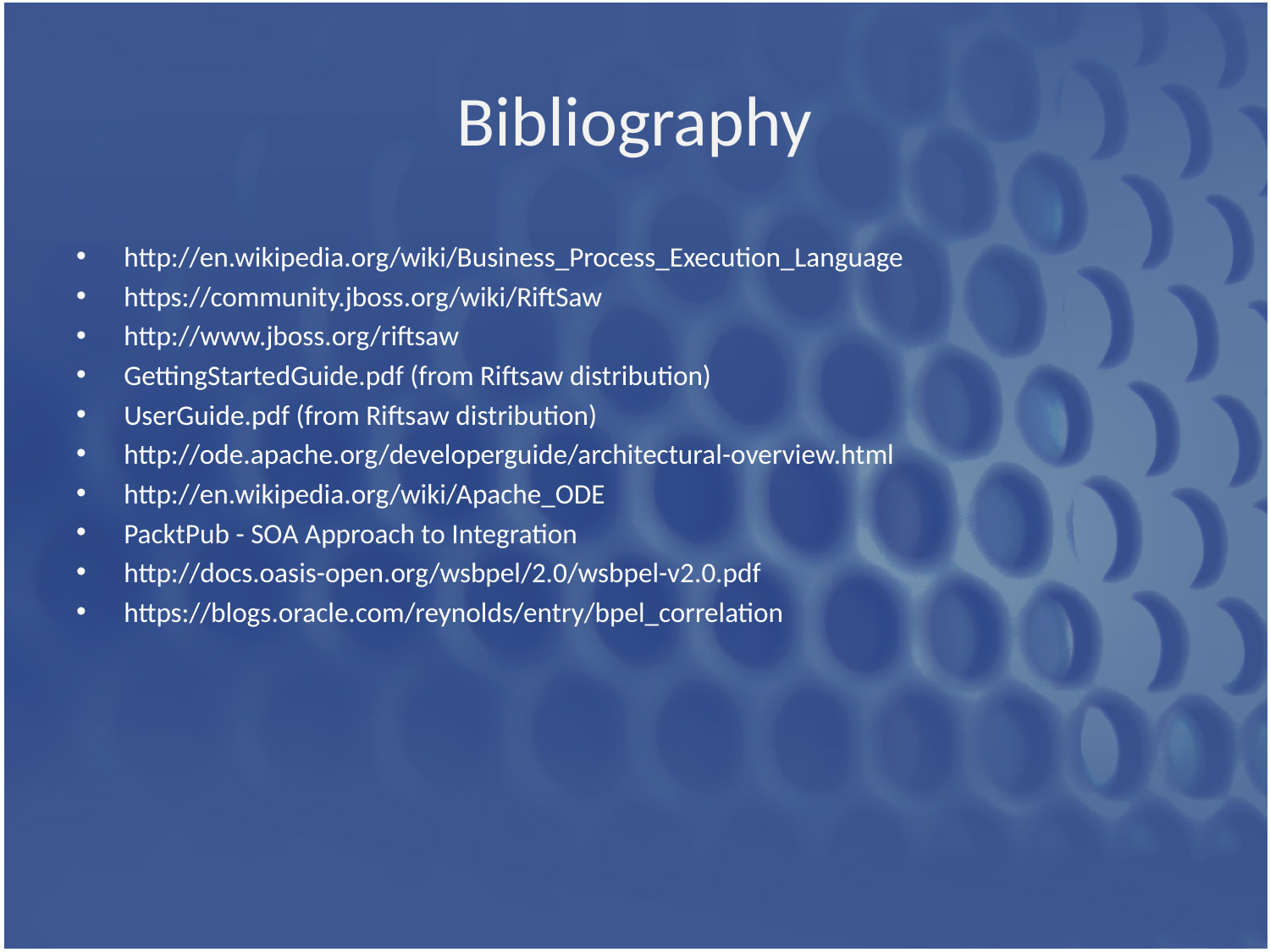

# Bibliography
http://en.wikipedia.org/wiki/Business_Process_Execution_Language
https://community.jboss.org/wiki/RiftSaw
http://www.jboss.org/riftsaw
GettingStartedGuide.pdf (from Riftsaw distribution)
UserGuide.pdf (from Riftsaw distribution)
http://ode.apache.org/developerguide/architectural-overview.html
http://en.wikipedia.org/wiki/Apache_ODE
PacktPub - SOA Approach to Integration
http://docs.oasis-open.org/wsbpel/2.0/wsbpel-v2.0.pdf
https://blogs.oracle.com/reynolds/entry/bpel_correlation